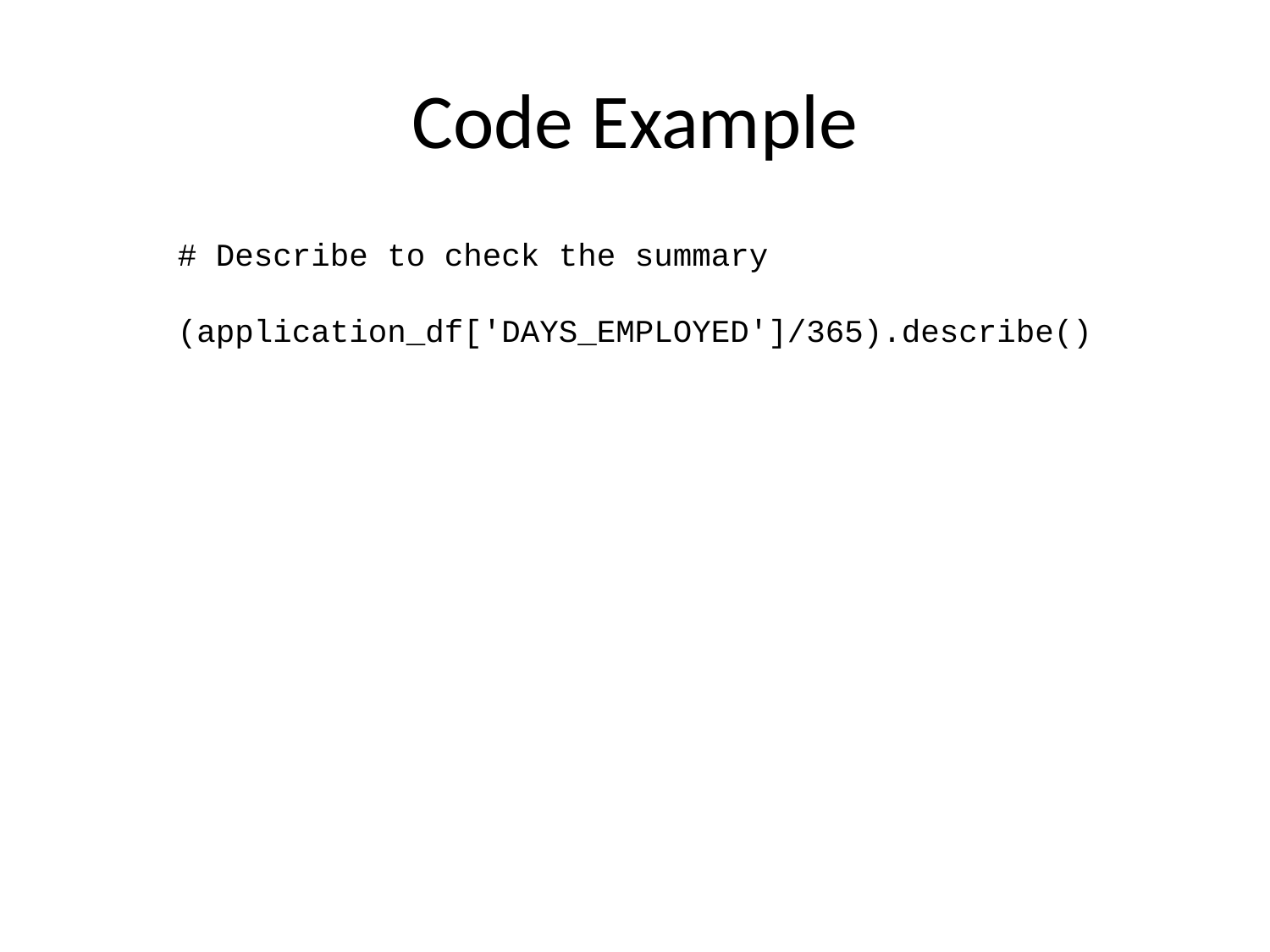

# Code Example

# Describe to check the summary (application_df['DAYS_EMPLOYED']/365).describe()